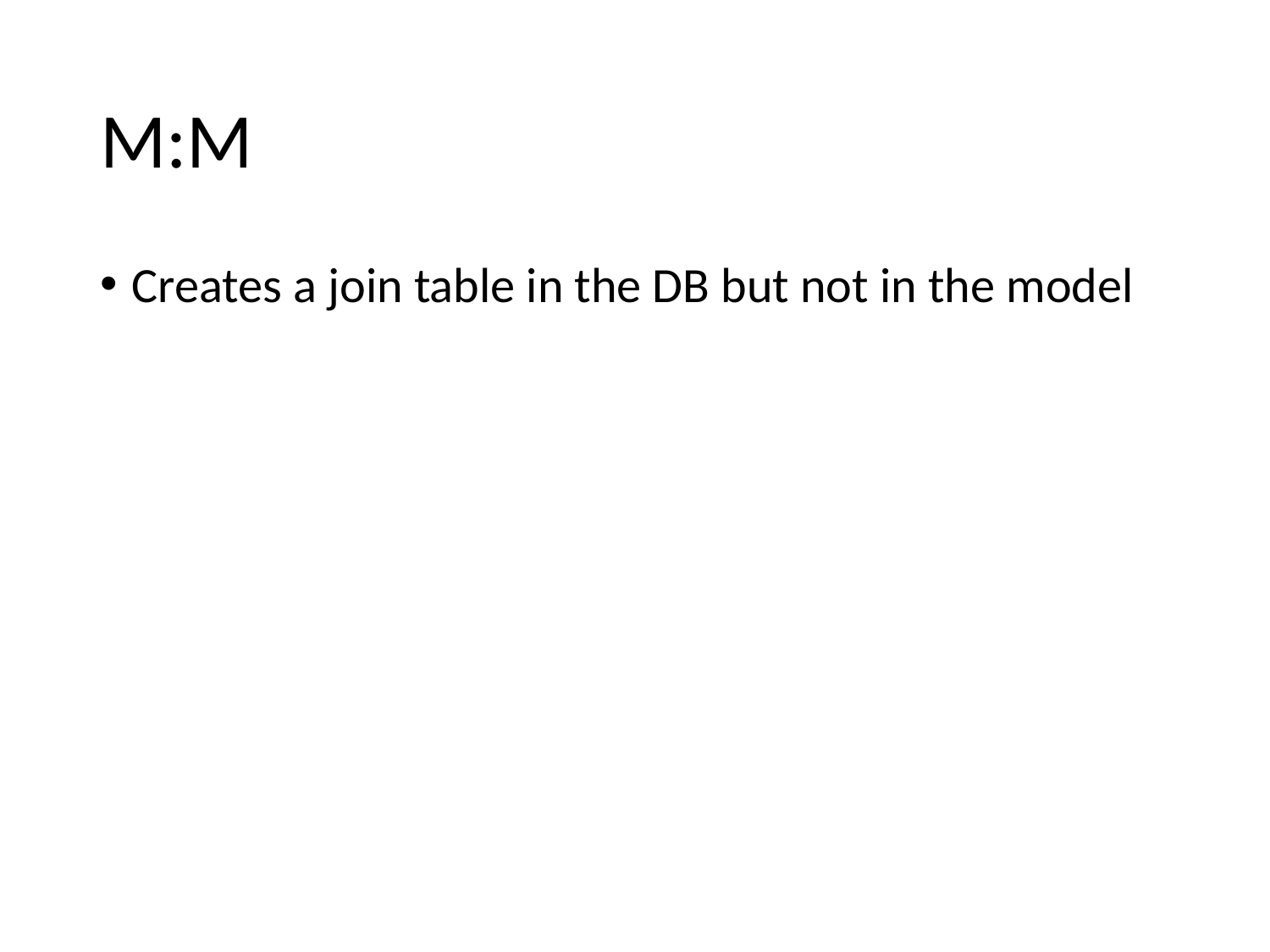

# M:M
Creates a join table in the DB but not in the model